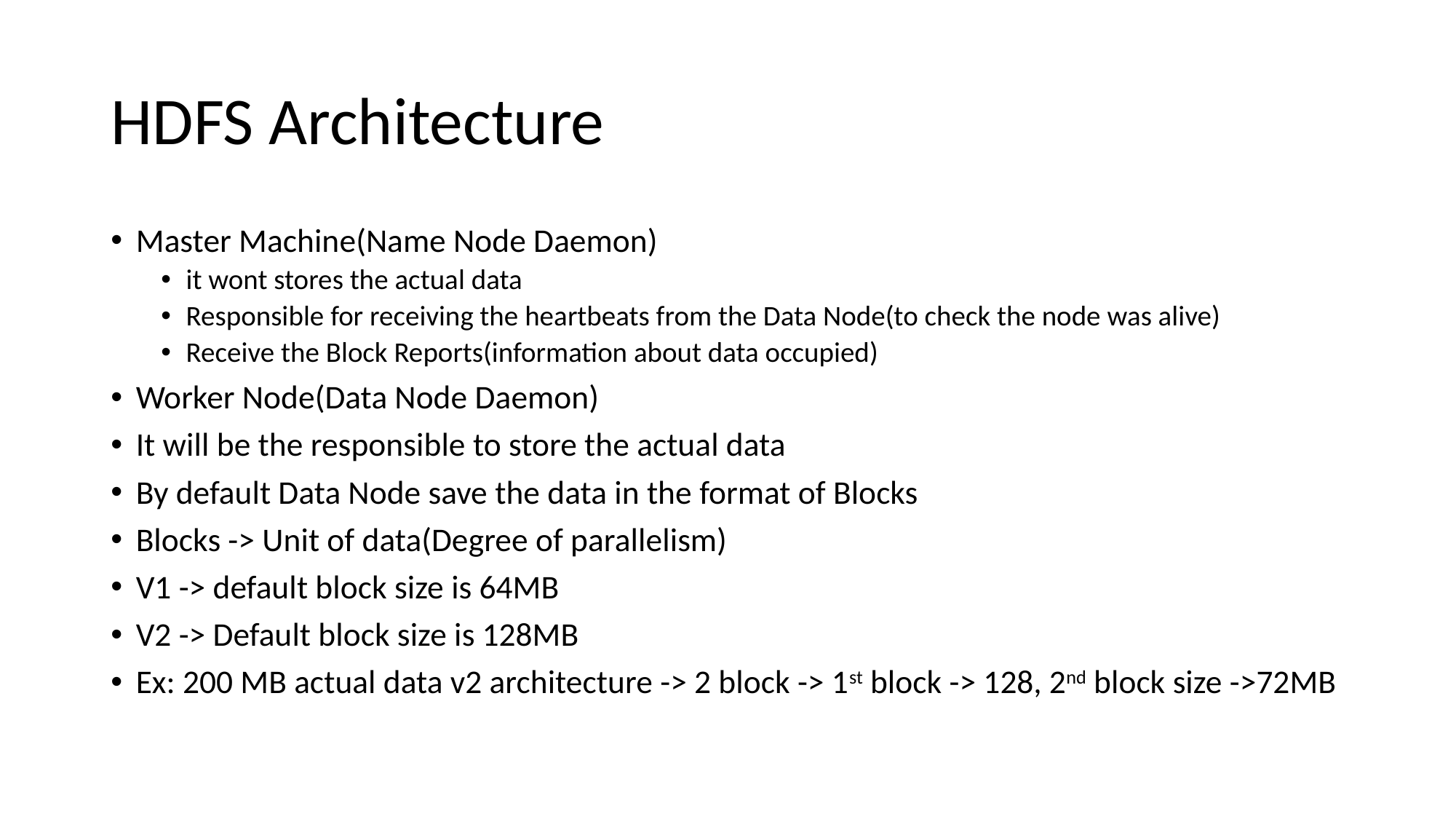

# HDFS Architecture
Master Machine(Name Node Daemon)
it wont stores the actual data
Responsible for receiving the heartbeats from the Data Node(to check the node was alive)
Receive the Block Reports(information about data occupied)
Worker Node(Data Node Daemon)
It will be the responsible to store the actual data
By default Data Node save the data in the format of Blocks
Blocks -> Unit of data(Degree of parallelism)
V1 -> default block size is 64MB
V2 -> Default block size is 128MB
Ex: 200 MB actual data v2 architecture -> 2 block -> 1st block -> 128, 2nd block size ->72MB